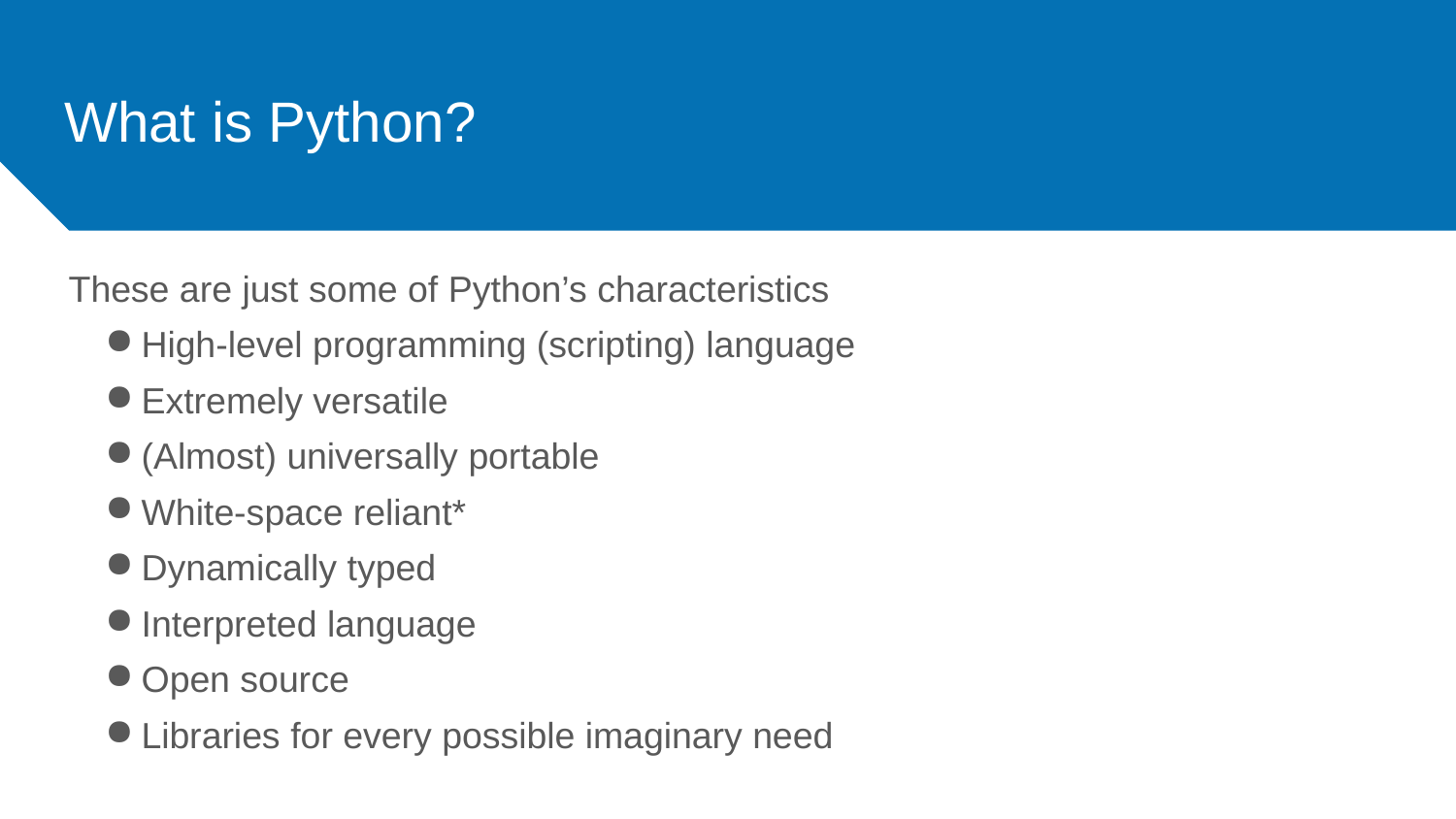

# What is Python?
These are just some of Python’s characteristics
High-level programming (scripting) language
Extremely versatile
(Almost) universally portable
White-space reliant*
Dynamically typed
Interpreted language
Open source
Libraries for every possible imaginary need